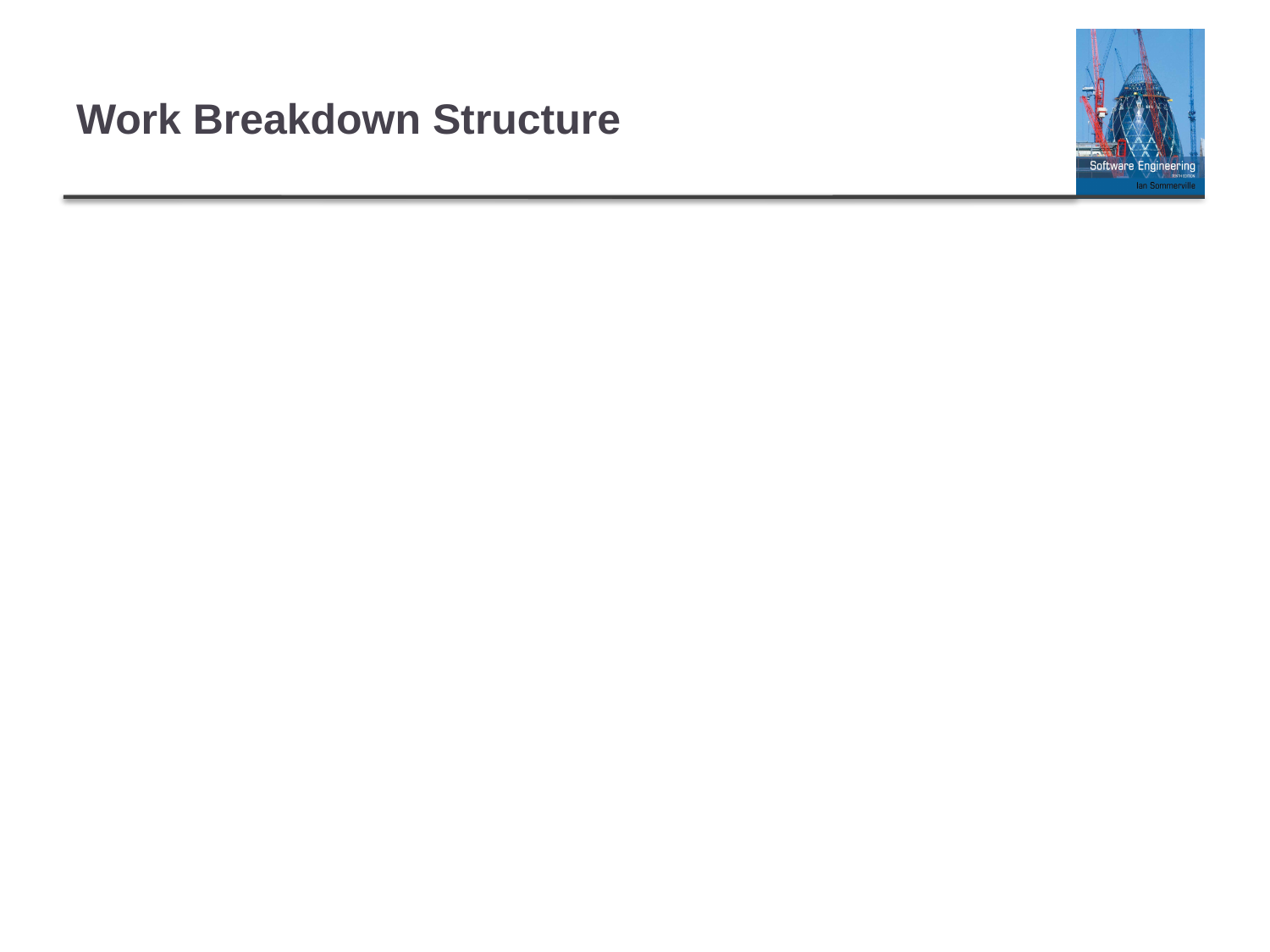

# Work Breakdown Structure
Thought Process Tool
A design and planning tool
Project Manager and team can visualize exactly how the work of the project is defined and managed effectively